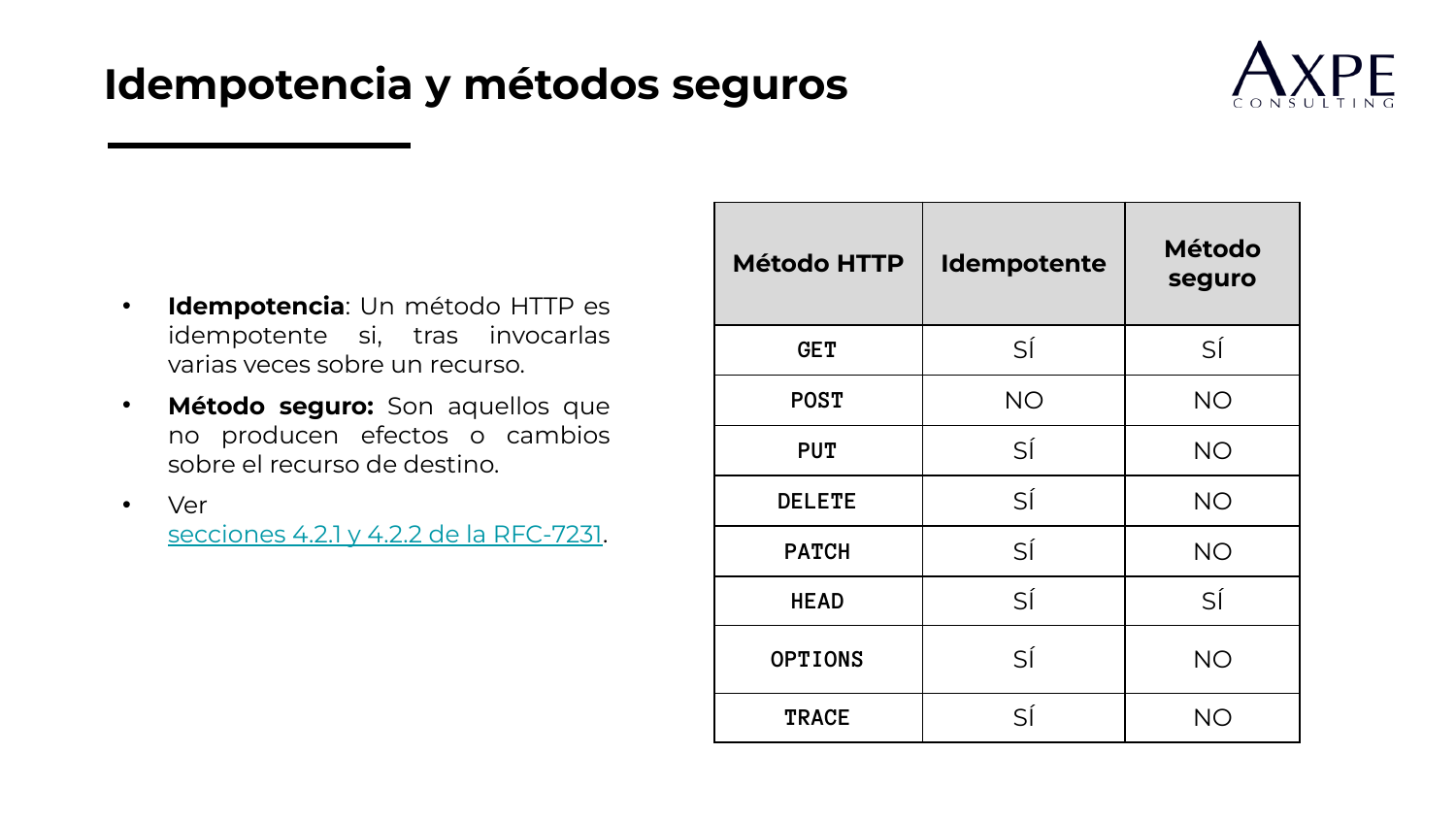

Idempotencia y métodos seguros
| Método HTTP | Idempotente | Método seguro |
| --- | --- | --- |
| GET | SÍ | SÍ |
| POST​ | NO | NO |
| PUT​ | SÍ | NO |
| DELETE | SÍ | NO |
| PATCH | SÍ | NO |
| HEAD | SÍ | SÍ |
| OPTIONS | SÍ | NO |
| TRACE | SÍ | NO |
Idempotencia: Un método HTTP es idempotente si, tras invocarlas varias veces sobre un recurso.
Método seguro: Son aquellos que no producen efectos o cambios sobre el recurso de destino.
Ver secciones 4.2.1 y 4.2.2 de la RFC-7231.